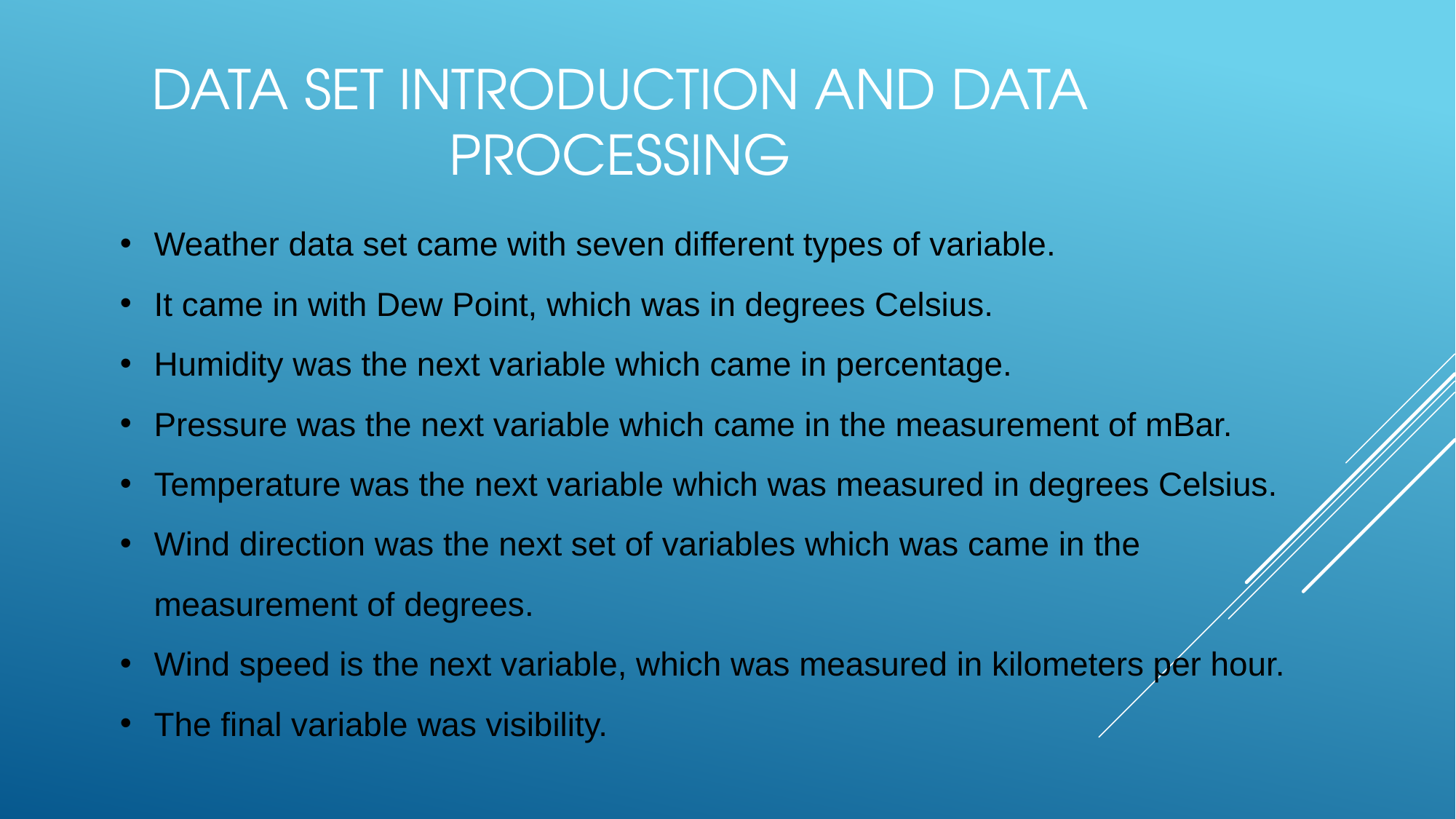

Data Set Introduction and Data Processing
Weather data set came with seven different types of variable.
It came in with Dew Point, which was in degrees Celsius.
Humidity was the next variable which came in percentage.
Pressure was the next variable which came in the measurement of mBar.
Temperature was the next variable which was measured in degrees Celsius.
Wind direction was the next set of variables which was came in the measurement of degrees.
Wind speed is the next variable, which was measured in kilometers per hour.
The final variable was visibility.